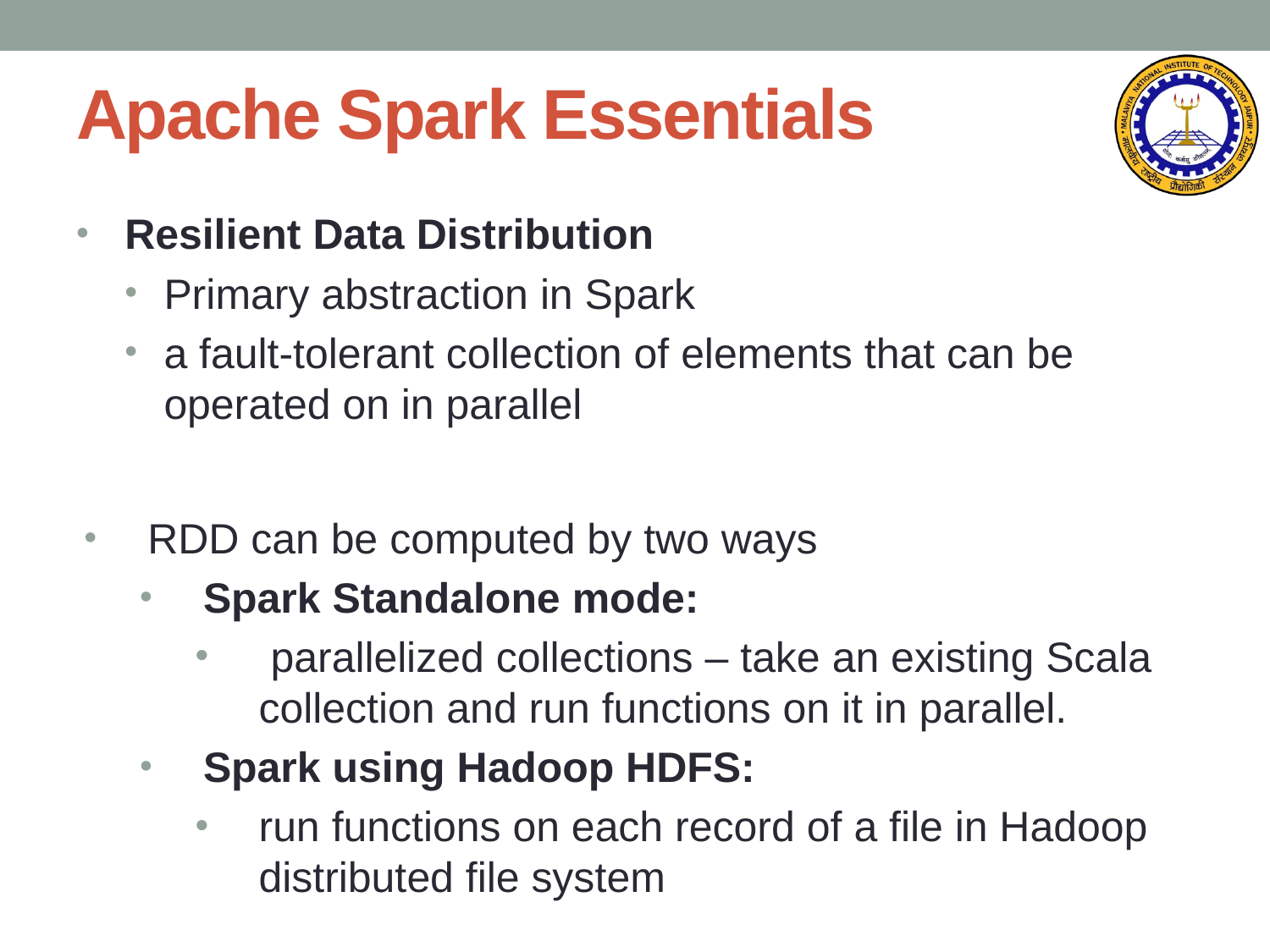

# Apache Spark Essentials
Resilient Data Distribution
Primary abstraction in Spark
a fault-tolerant collection of elements that can be operated on in parallel

RDD can be computed by two ways
Spark Standalone mode:
 parallelized collections – take an existing Scala collection and run functions on it in parallel.
Spark using Hadoop HDFS:
run functions on each record of a file in Hadoop distributed file system